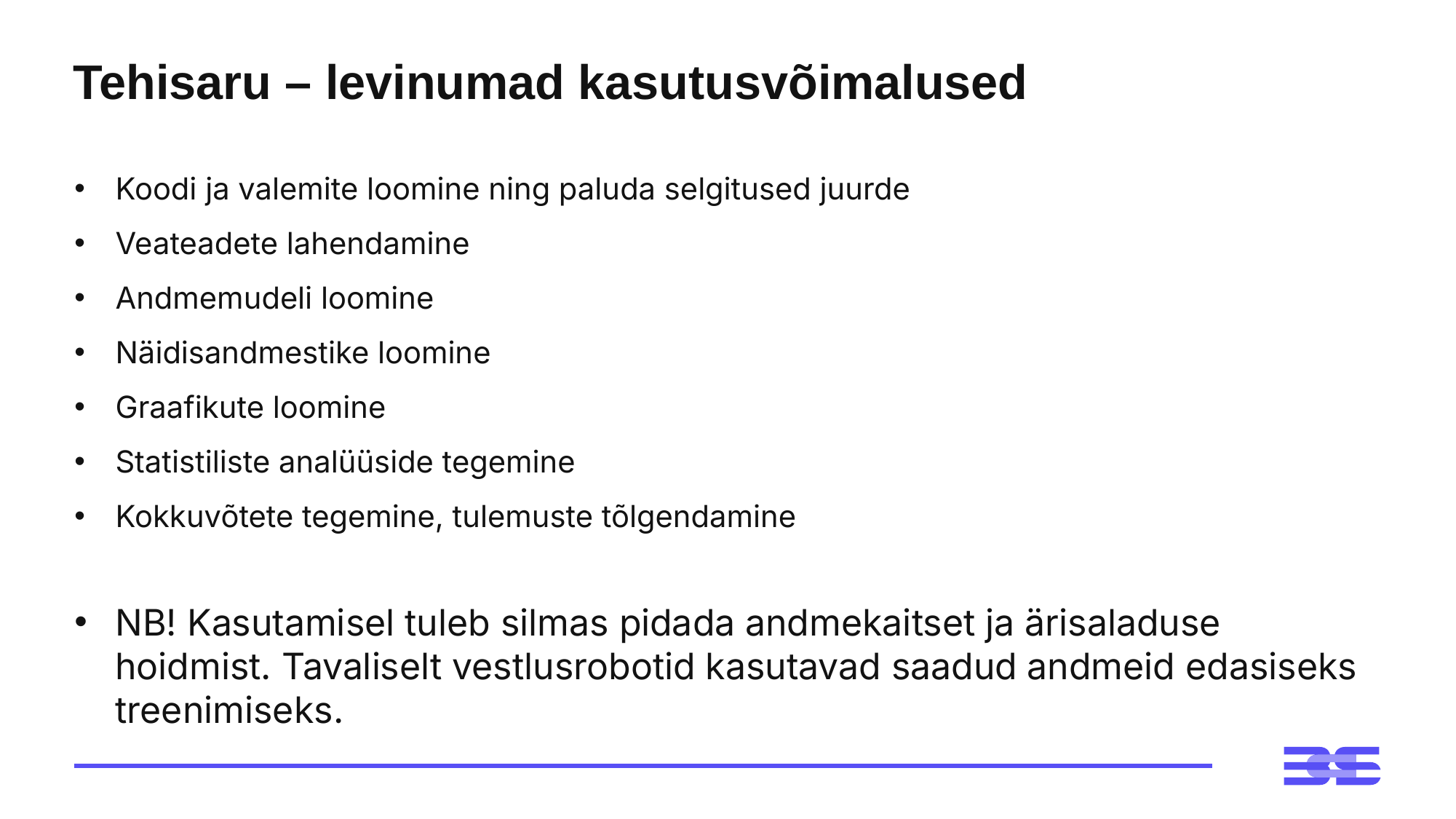

# Tehisaru – levinumad kasutusvõimalused
Koodi ja valemite loomine ning paluda selgitused juurde
Veateadete lahendamine
Andmemudeli loomine
Näidisandmestike loomine
Graafikute loomine
Statistiliste analüüside tegemine
Kokkuvõtete tegemine, tulemuste tõlgendamine

NB! Kasutamisel tuleb silmas pidada andmekaitset ja ärisaladuse hoidmist. Tavaliselt vestlusrobotid kasutavad saadud andmeid edasiseks treenimiseks.